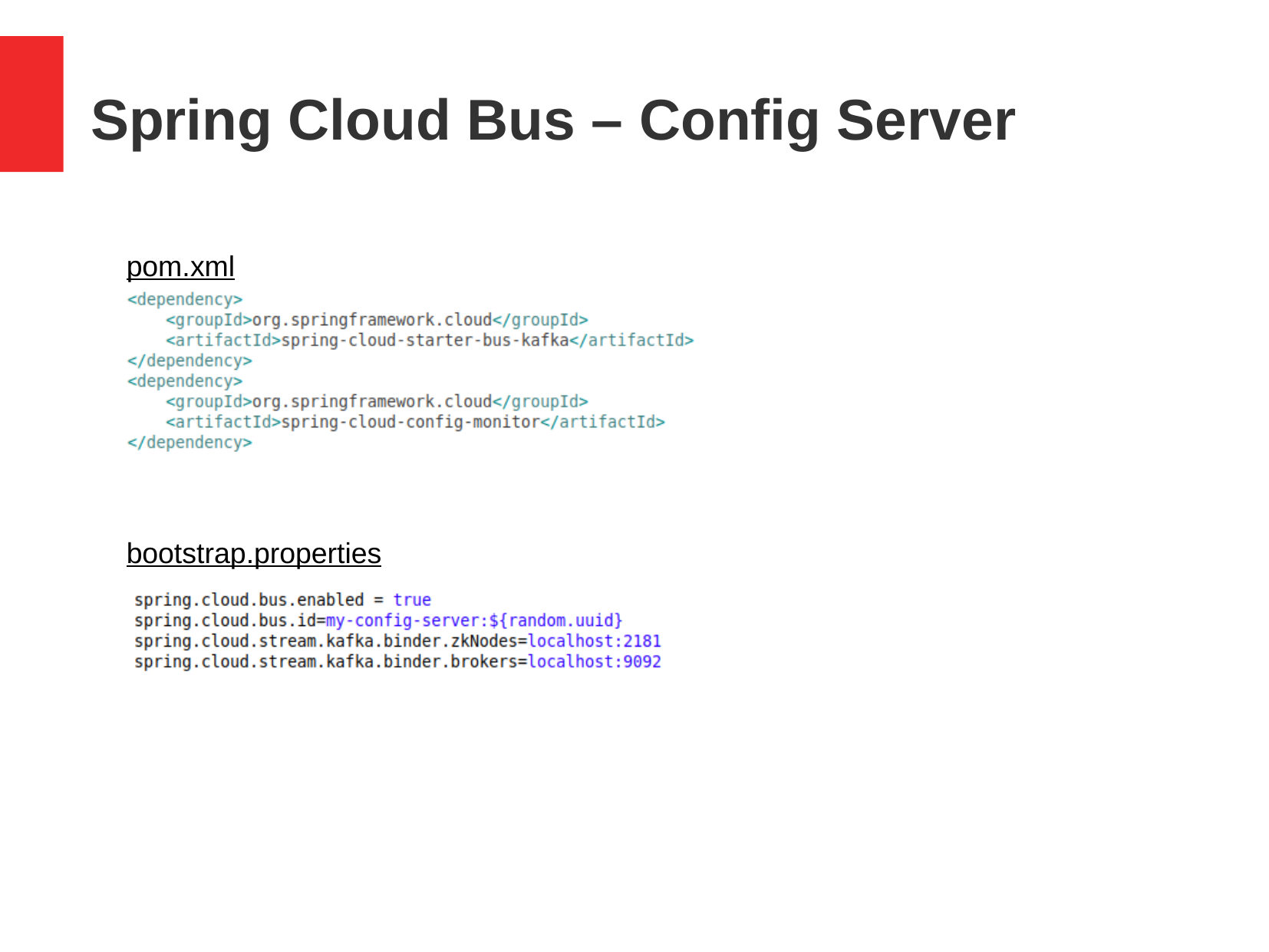

Spring Cloud Bus – Config Server
pom.xml
bootstrap.properties